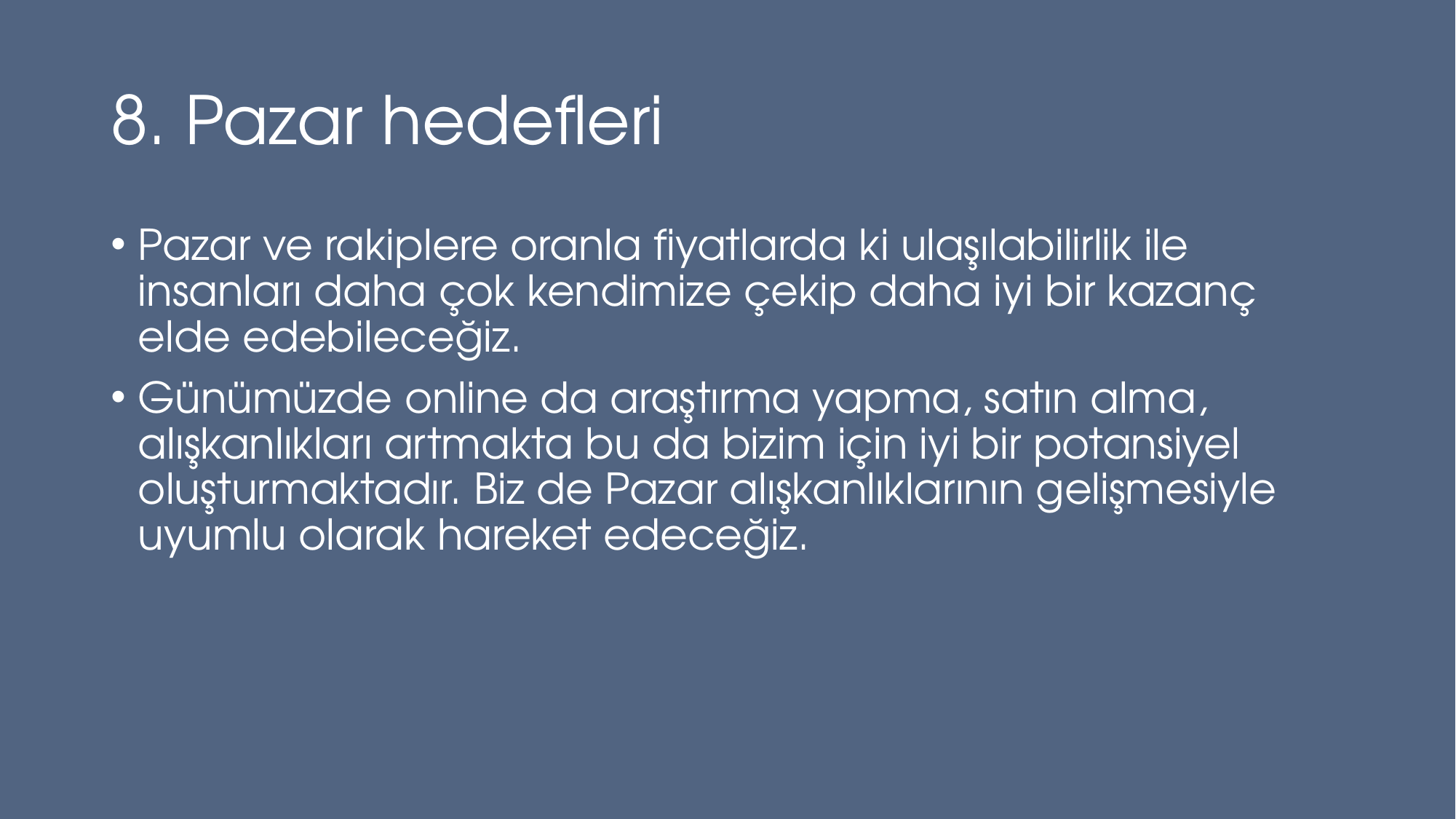

# 8. Pazar hedefleri
Pazar ve rakiplere oranla fiyatlarda ki ulaşılabilirlik ile insanları daha çok kendimize çekip daha iyi bir kazanç elde edebileceğiz.
Günümüzde online da araştırma yapma, satın alma, alışkanlıkları artmakta bu da bizim için iyi bir potansiyel oluşturmaktadır. Biz de Pazar alışkanlıklarının gelişmesiyle uyumlu olarak hareket edeceğiz.